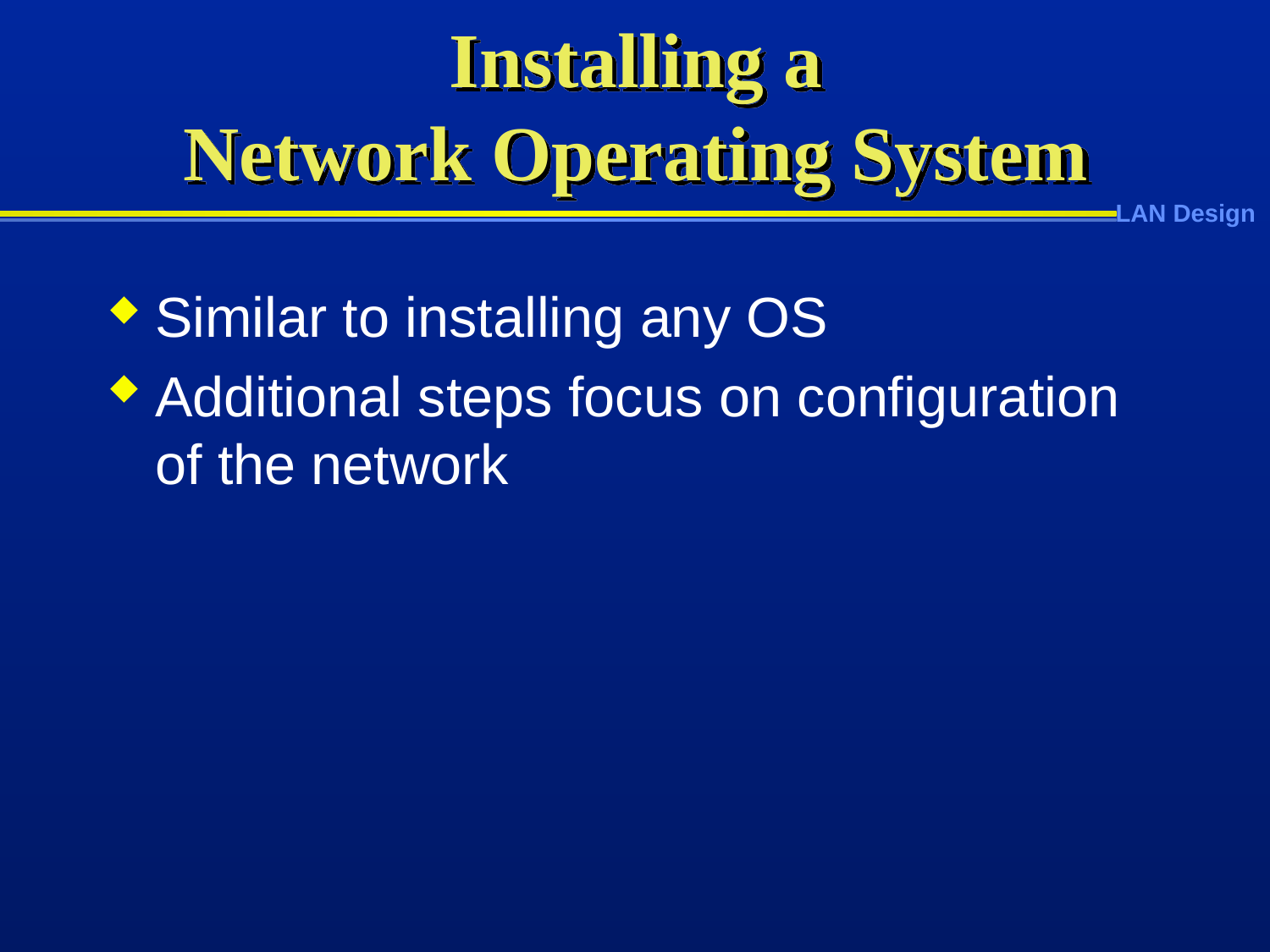

# Installing a Network Operating System
Similar to installing any OS
Additional steps focus on configuration of the network